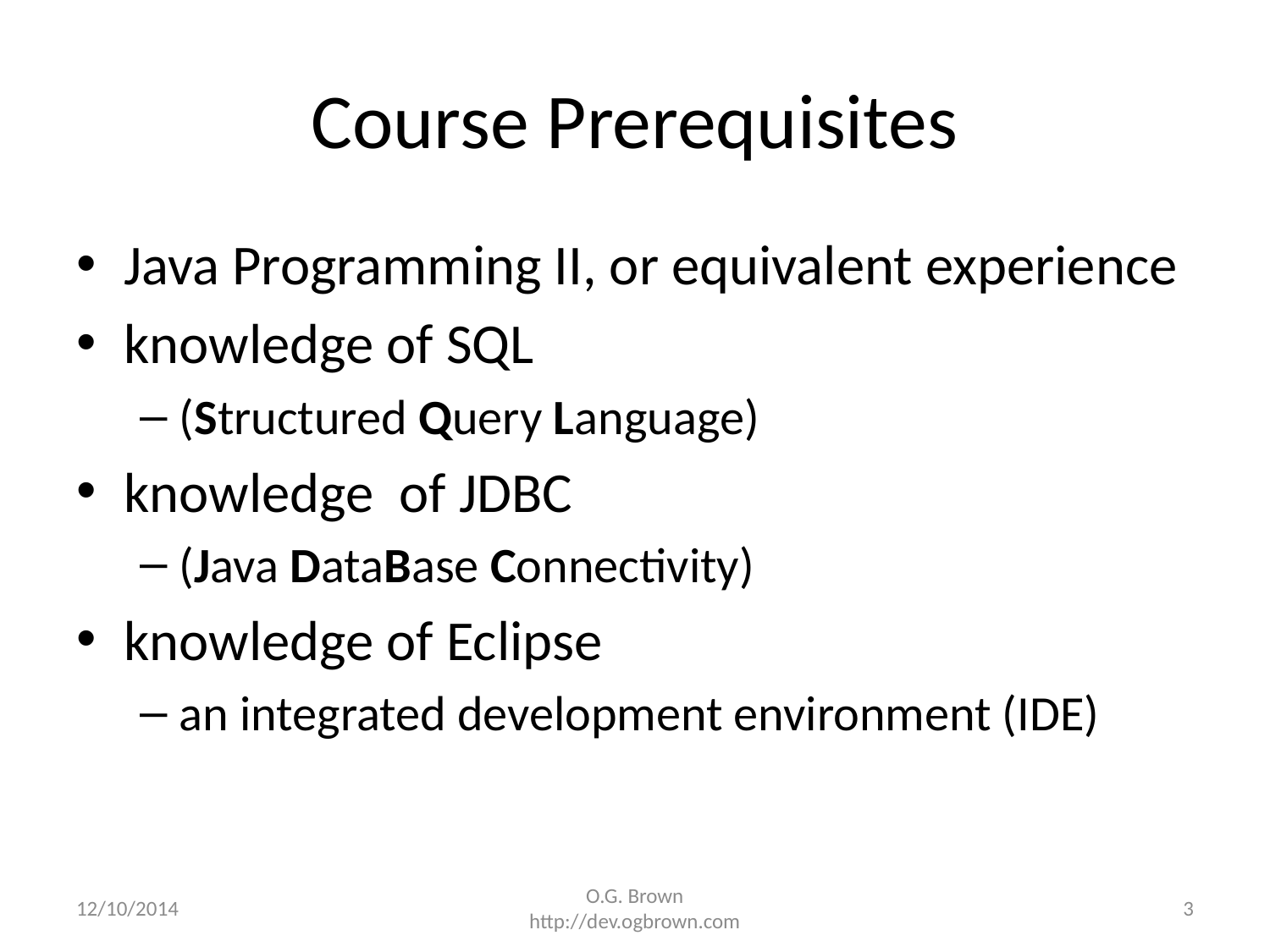

# Course Prerequisites
Java Programming II, or equivalent experience
knowledge of SQL
(Structured Query Language)
knowledge  of JDBC
(Java DataBase Connectivity)
knowledge of Eclipse
an integrated development environment (IDE)
12/10/2014
O.G. Brown
http://dev.ogbrown.com
3